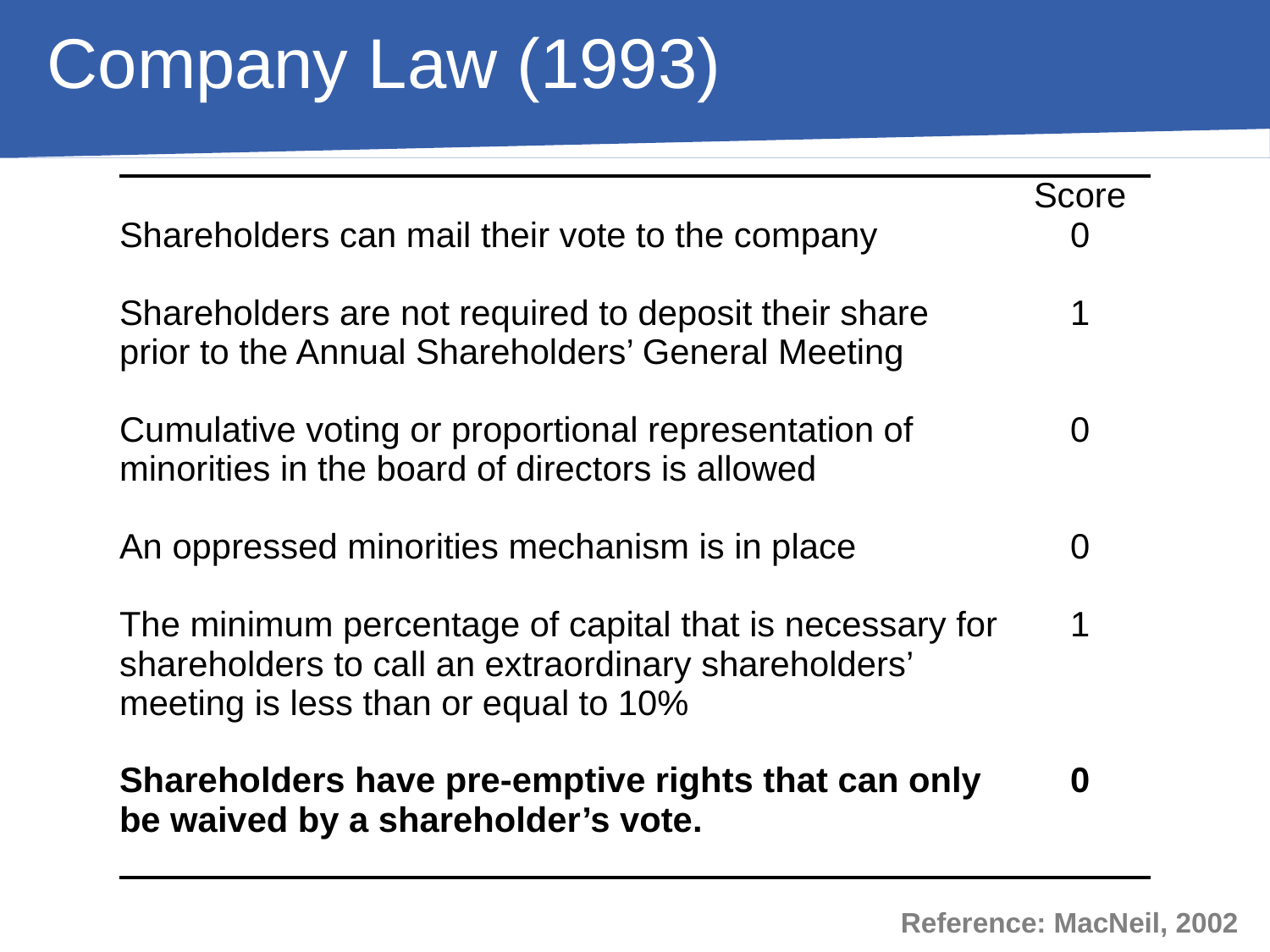

Company Law (1993)

|  | Score |
| --- | --- |
| Shareholders can mail their vote to the company | 0 |
| Shareholders are not required to deposit their share prior to the Annual Shareholders’ General Meeting | 1 |
| Cumulative voting or proportional representation of minorities in the board of directors is allowed | 0 |
| An oppressed minorities mechanism is in place | 0 |
| The minimum percentage of capital that is necessary for shareholders to call an extraordinary shareholders’ meeting is less than or equal to 10% | 1 |
| Shareholders have pre-emptive rights that can only be waived by a shareholder’s vote. | 0 |
Reference: MacNeil, 2002